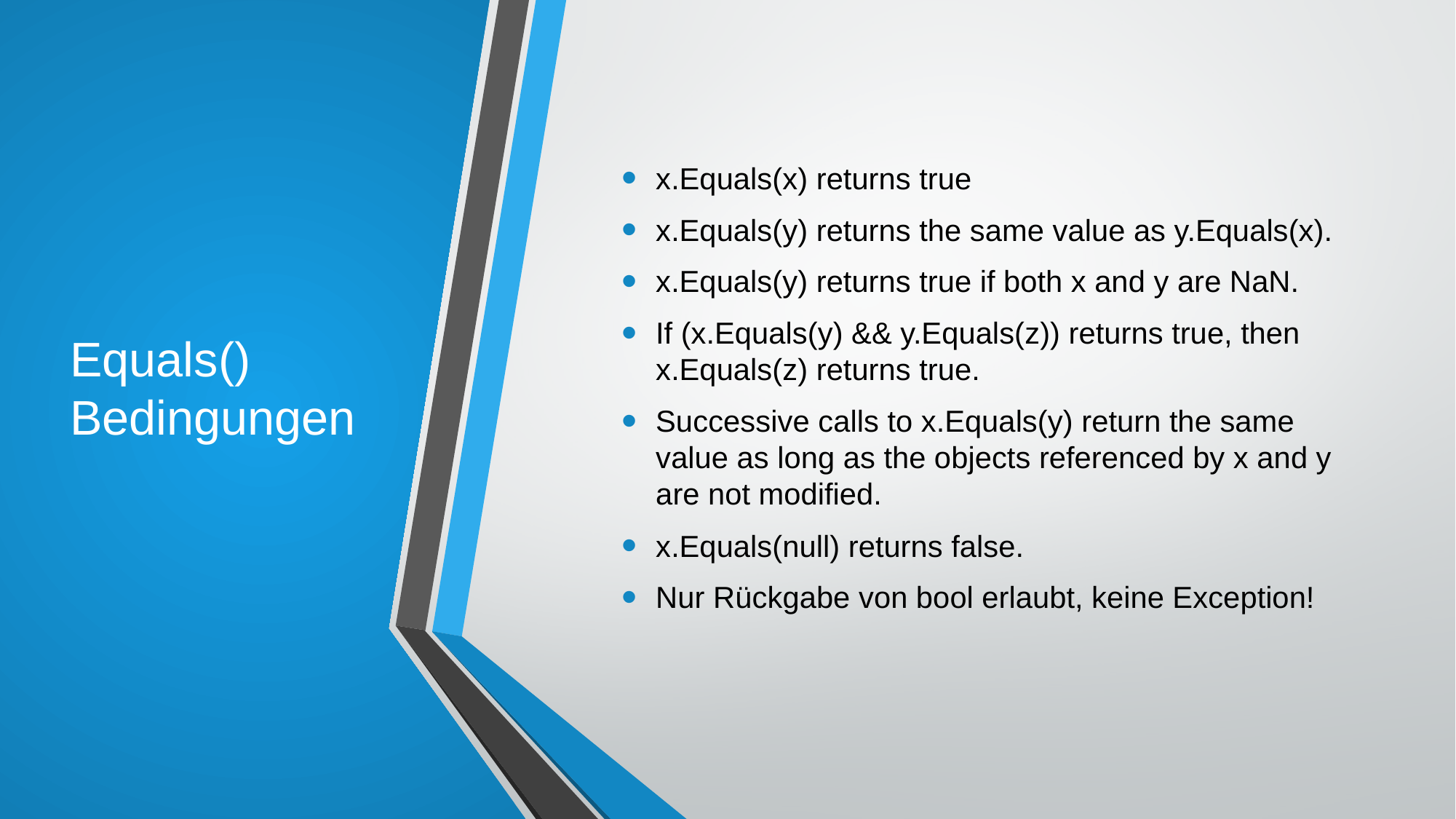

# Equals() Bedingungen
x.Equals(x) returns true
x.Equals(y) returns the same value as y.Equals(x).
x.Equals(y) returns true if both x and y are NaN.
If (x.Equals(y) && y.Equals(z)) returns true, then x.Equals(z) returns true.
Successive calls to x.Equals(y) return the same value as long as the objects referenced by x and y are not modified.
x.Equals(null) returns false.
Nur Rückgabe von bool erlaubt, keine Exception!